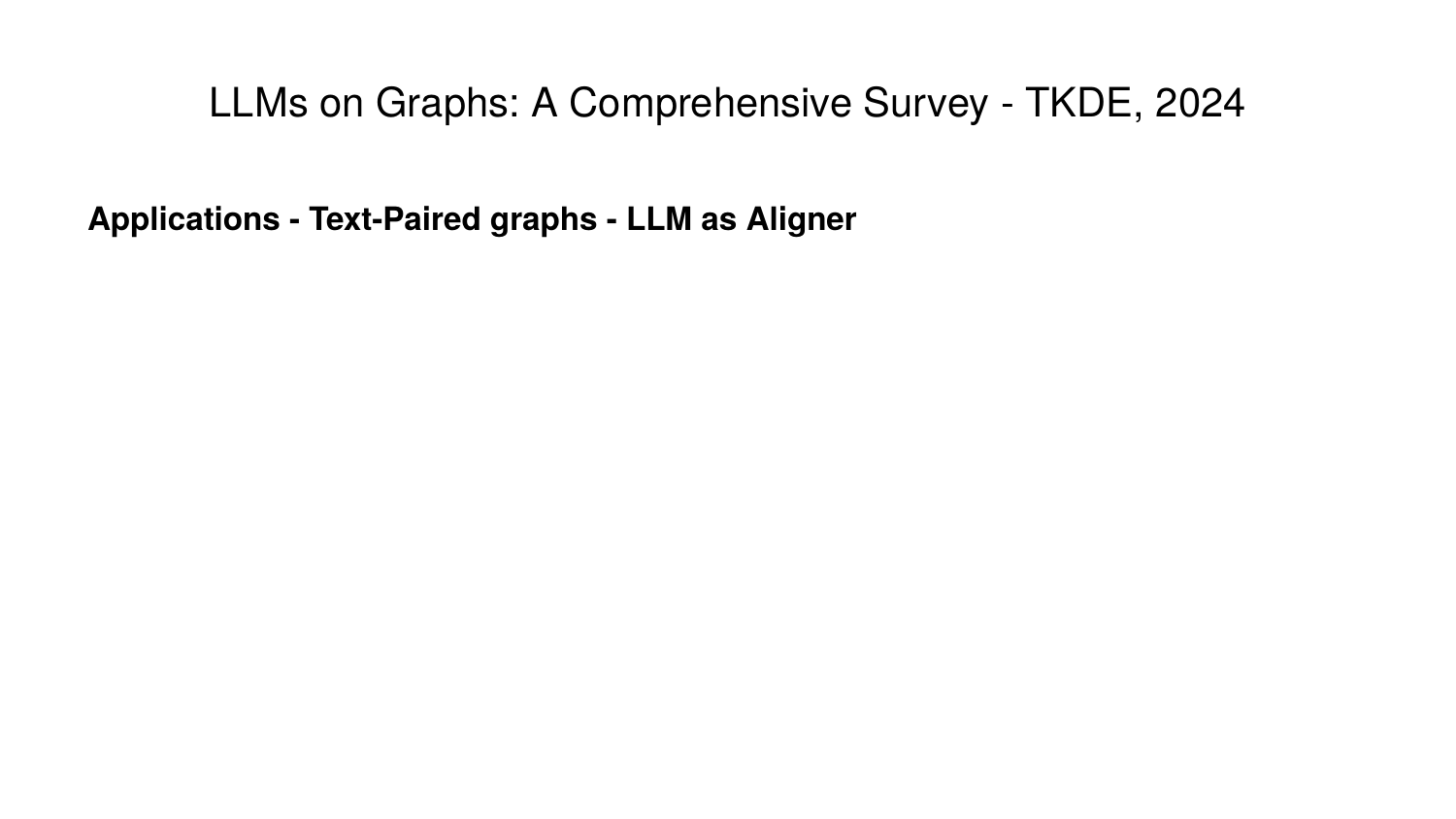

# LLMs on Graphs: A Comprehensive Survey - TKDE, 2024
Applications - Text-Paired graphs - LLM as Aligner